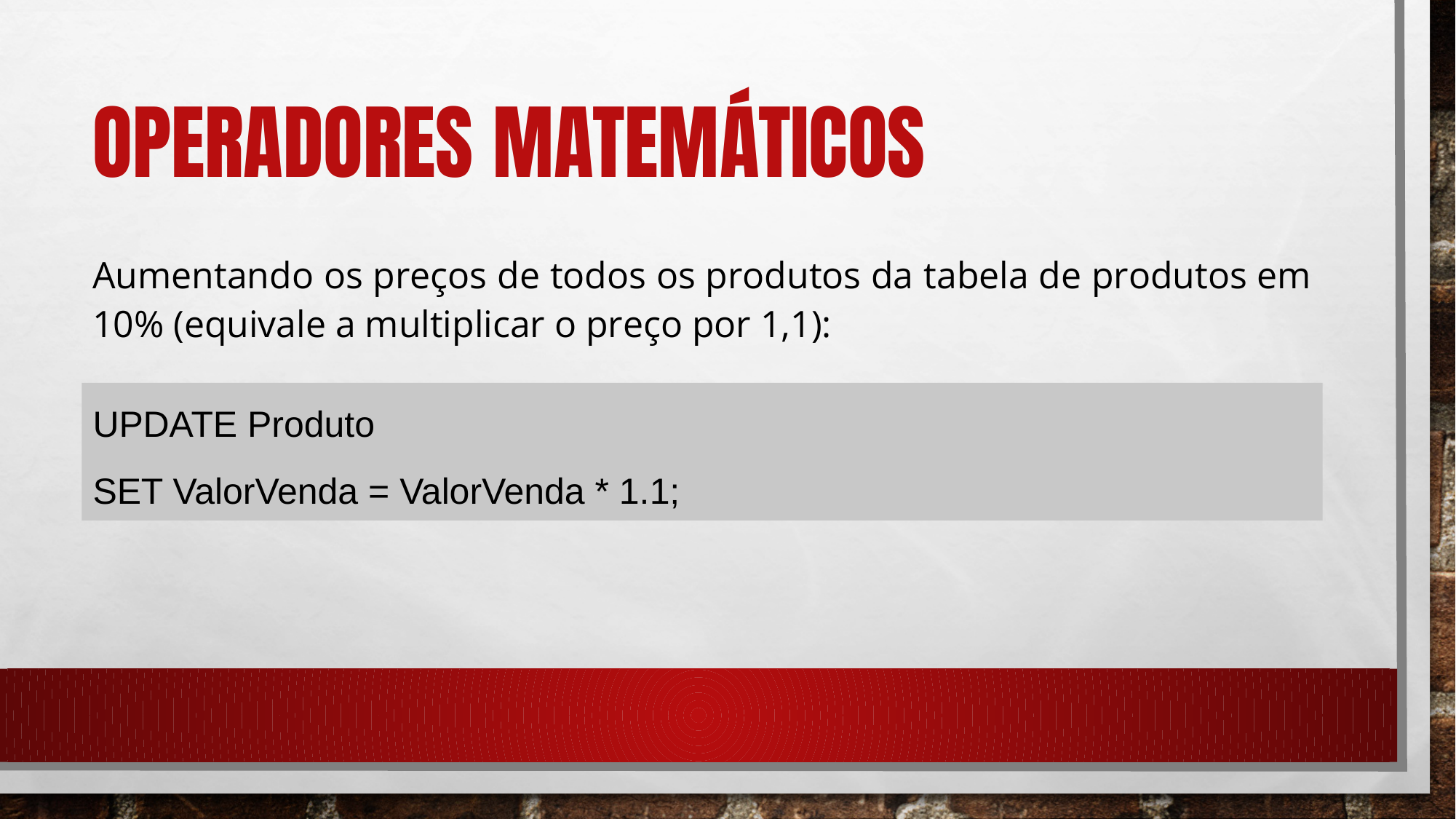

# OPERADORES MATEMÁTICoS
Aumentando os preços de todos os produtos da tabela de produtos em 10% (equivale a multiplicar o preço por 1,1):
UPDATE Produto
SET ValorVenda = ValorVenda * 1.1;